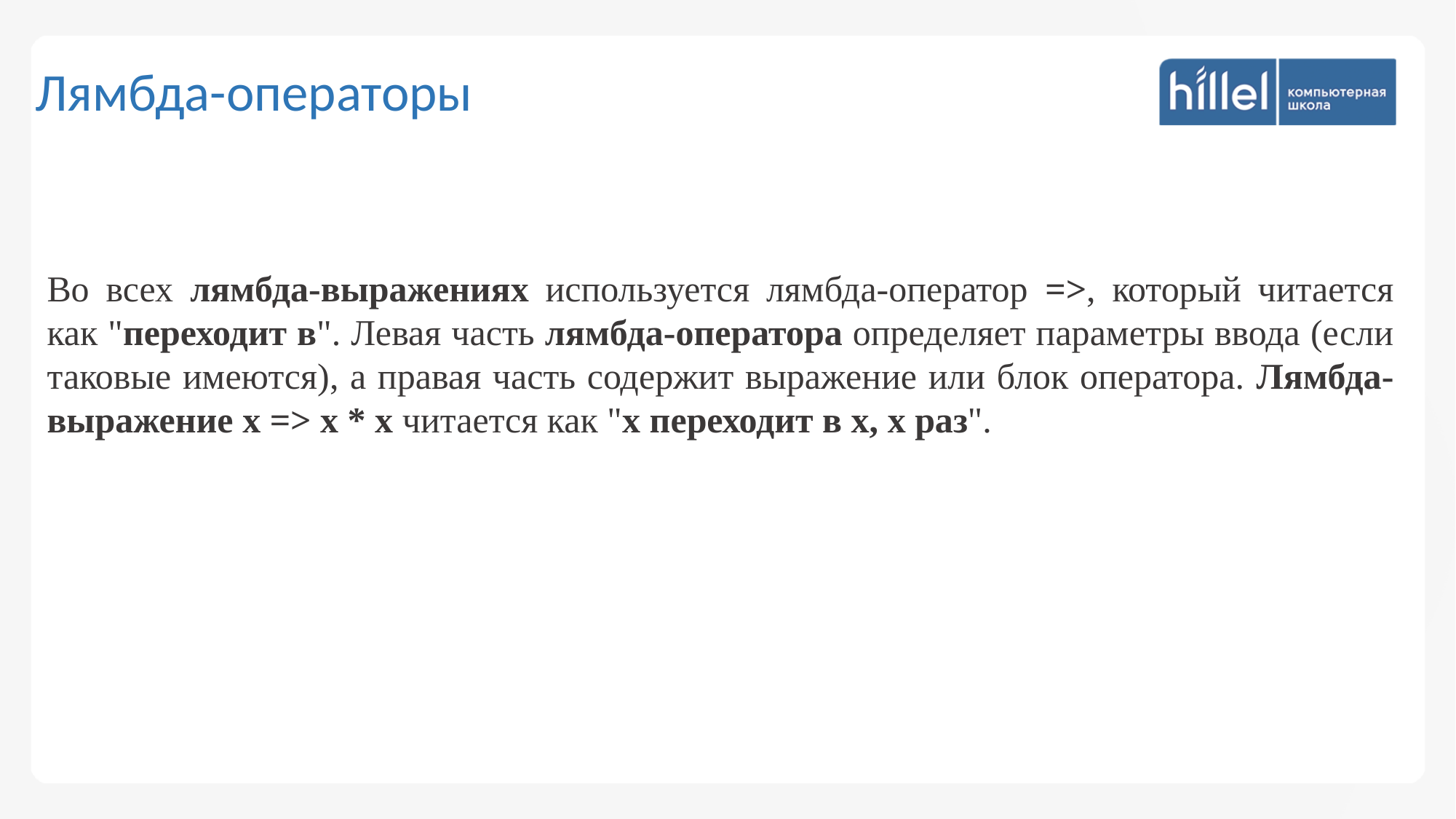

Лямбда-операторы
Во всех лямбда-выражениях используется лямбда-оператор =>, который читается как "переходит в". Левая часть лямбда-оператора определяет параметры ввода (если таковые имеются), а правая часть содержит выражение или блок оператора. Лямбда-выражение x => x * x читается как "x переходит в x, x раз".